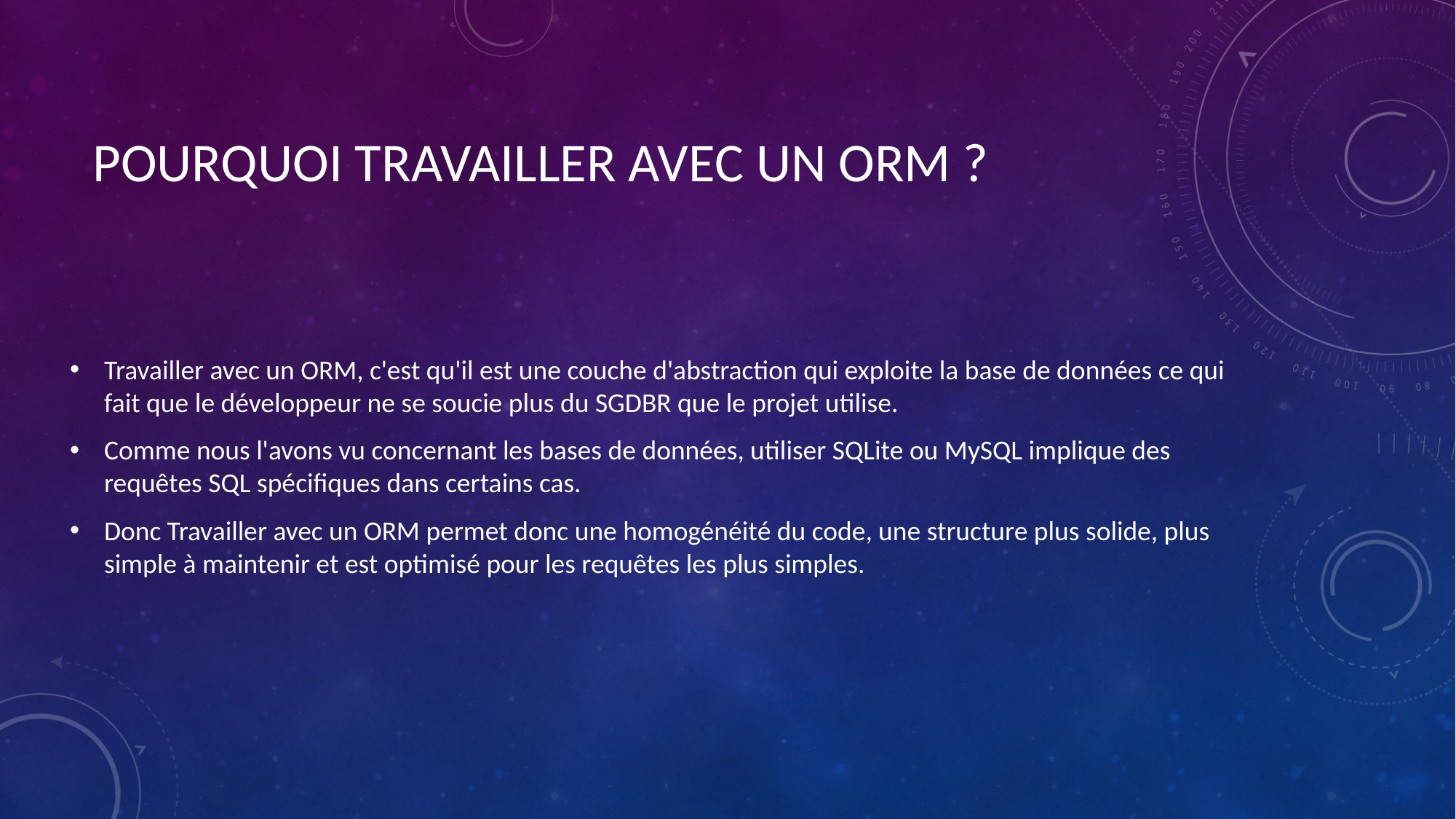

# Pourquoi travailler avec un orm ?
Travailler avec un ORM, c'est qu'il est une couche d'abstraction qui exploite la base de données ce qui fait que le développeur ne se soucie plus du SGDBR que le projet utilise.
Comme nous l'avons vu concernant les bases de données, utiliser SQLite ou MySQL implique des requêtes SQL spécifiques dans certains cas.
Donc Travailler avec un ORM permet donc une homogénéité du code, une structure plus solide, plus simple à maintenir et est optimisé pour les requêtes les plus simples.